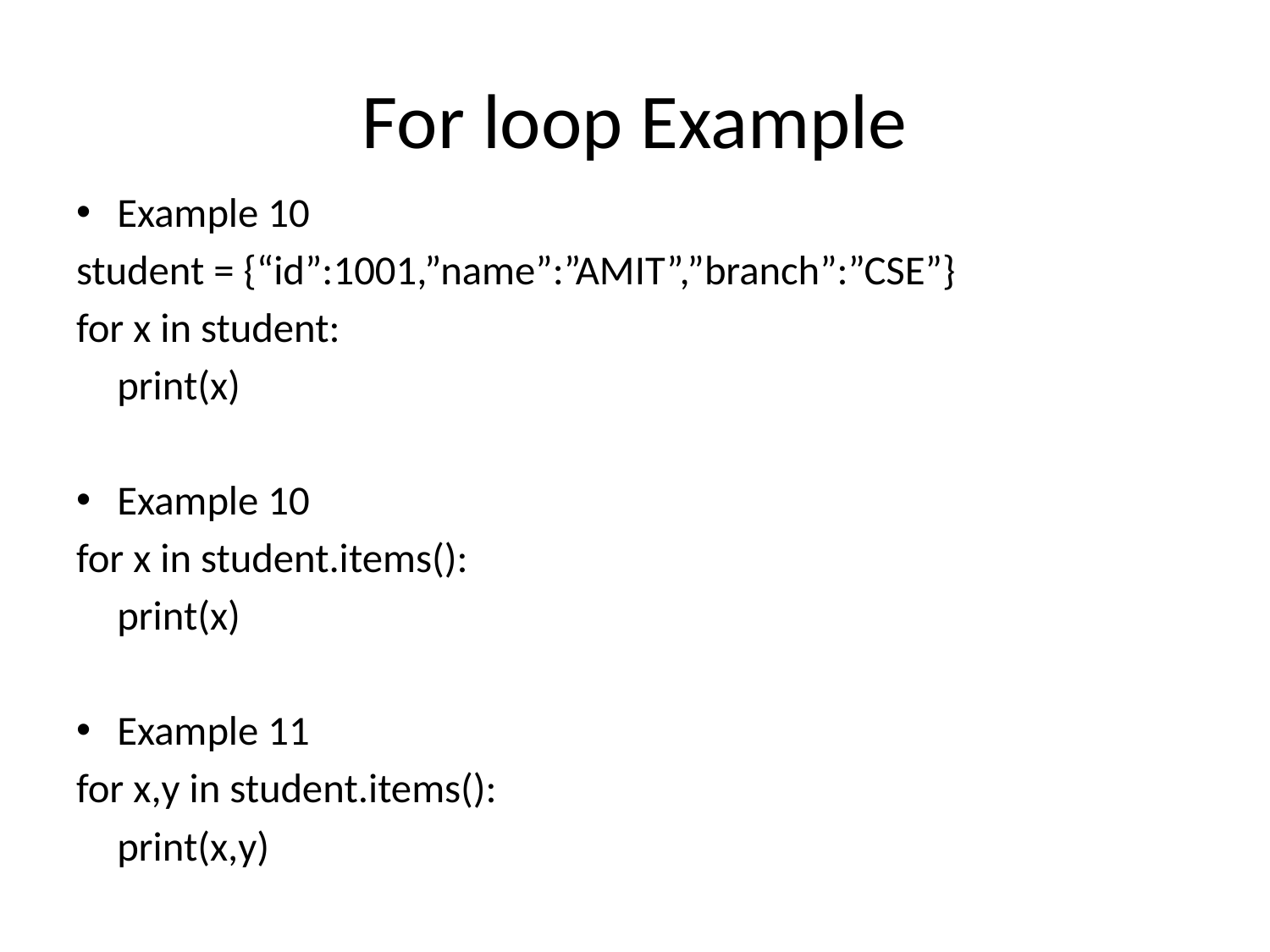

# For loop Example
Example 10
student = {“id”:1001,”name”:”AMIT”,”branch”:”CSE”}
for x in student:
	print(x)

Example 10
for x in student.items():
	print(x)

Example 11
for x,y in student.items():
	print(x,y)